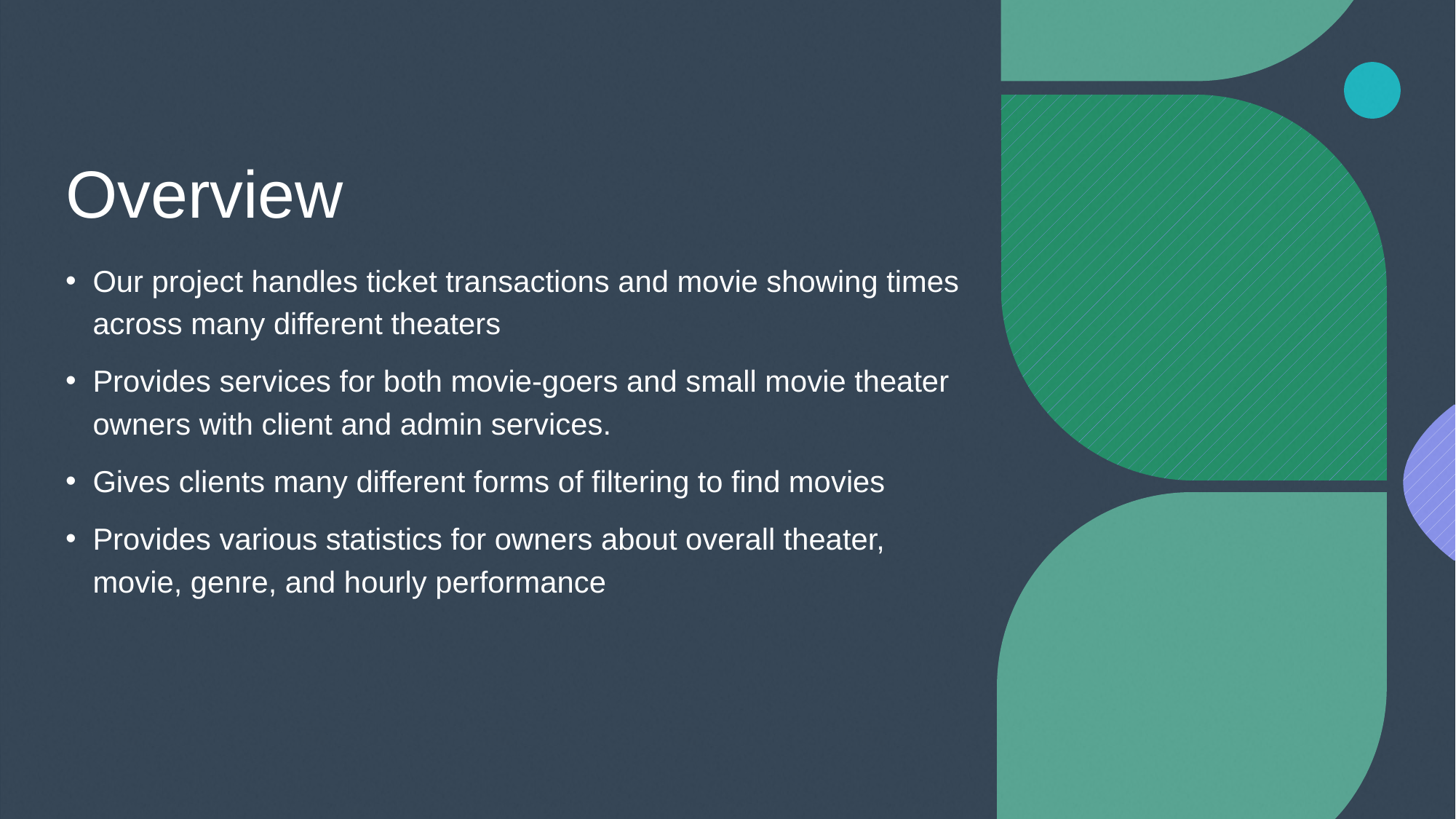

# Overview
Our project handles ticket transactions and movie showing times across many different theaters
Provides services for both movie-goers and small movie theater owners with client and admin services.
Gives clients many different forms of filtering to find movies
Provides various statistics for owners about overall theater, movie, genre, and hourly performance